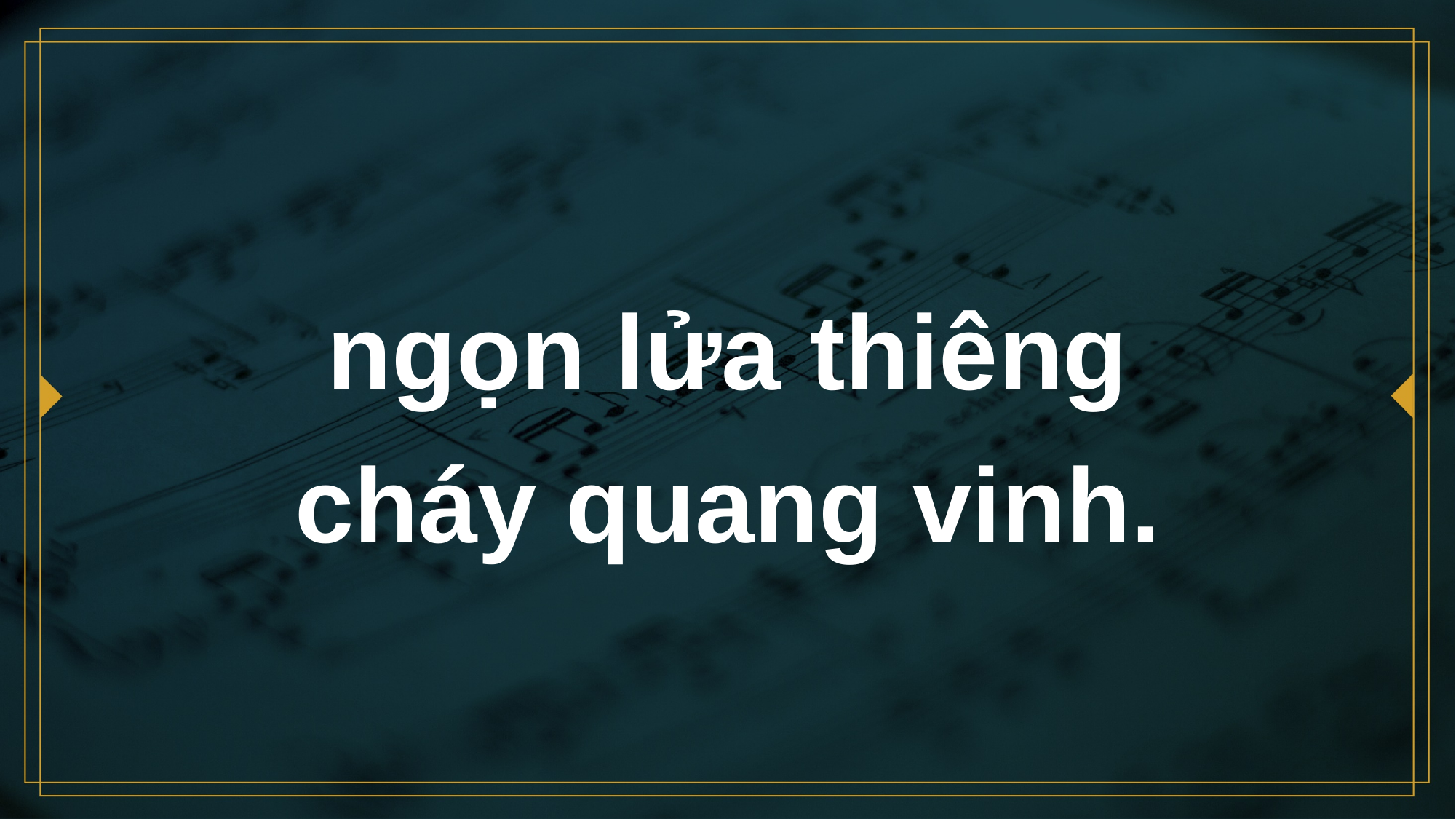

# ngọn lửa thiêng cháy quang vinh.